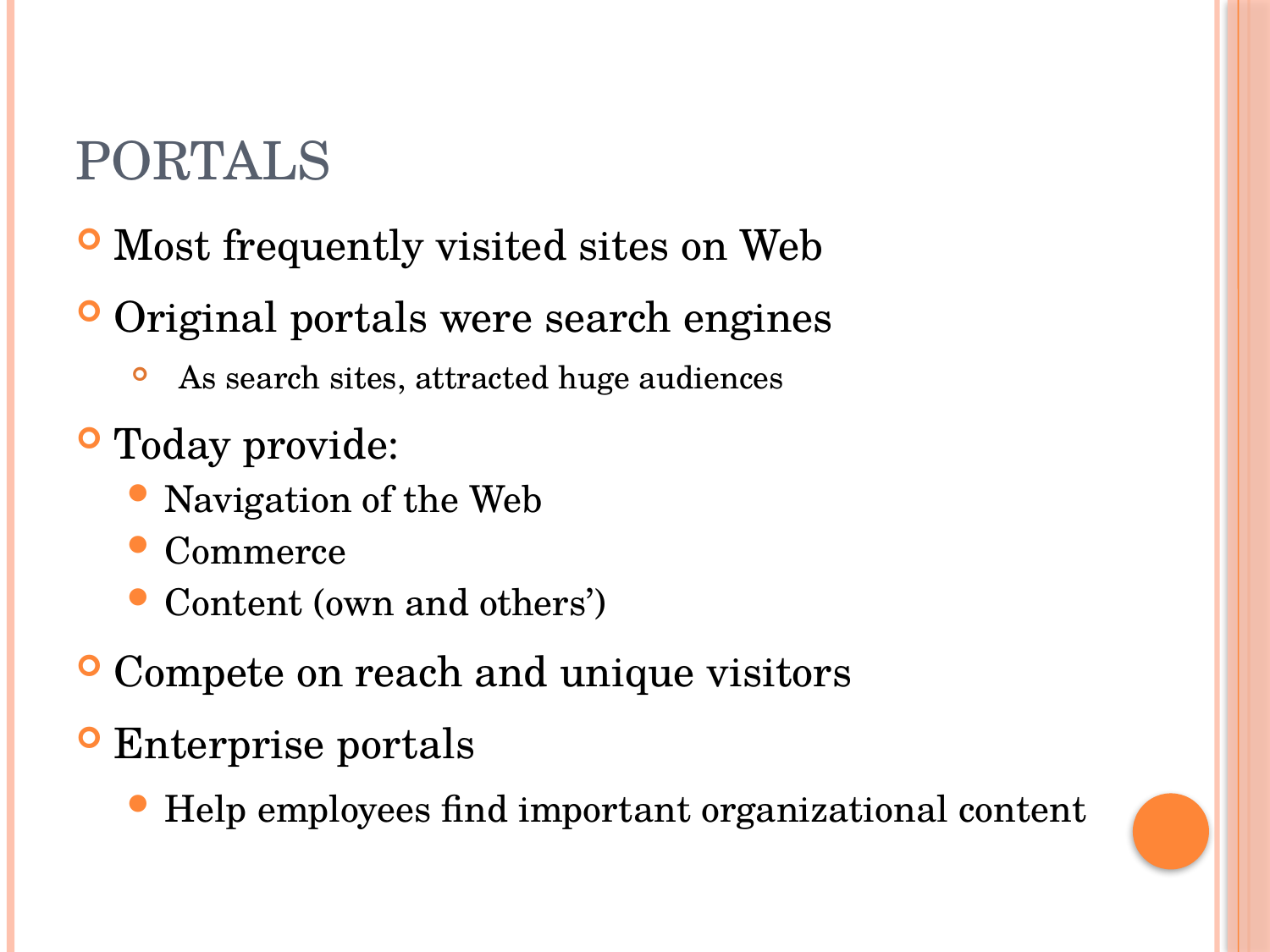

# Portals
Most frequently visited sites on Web
Original portals were search engines
As search sites, attracted huge audiences
Today provide:
Navigation of the Web
Commerce
Content (own and others’)
Compete on reach and unique visitors
Enterprise portals
Help employees find important organizational content